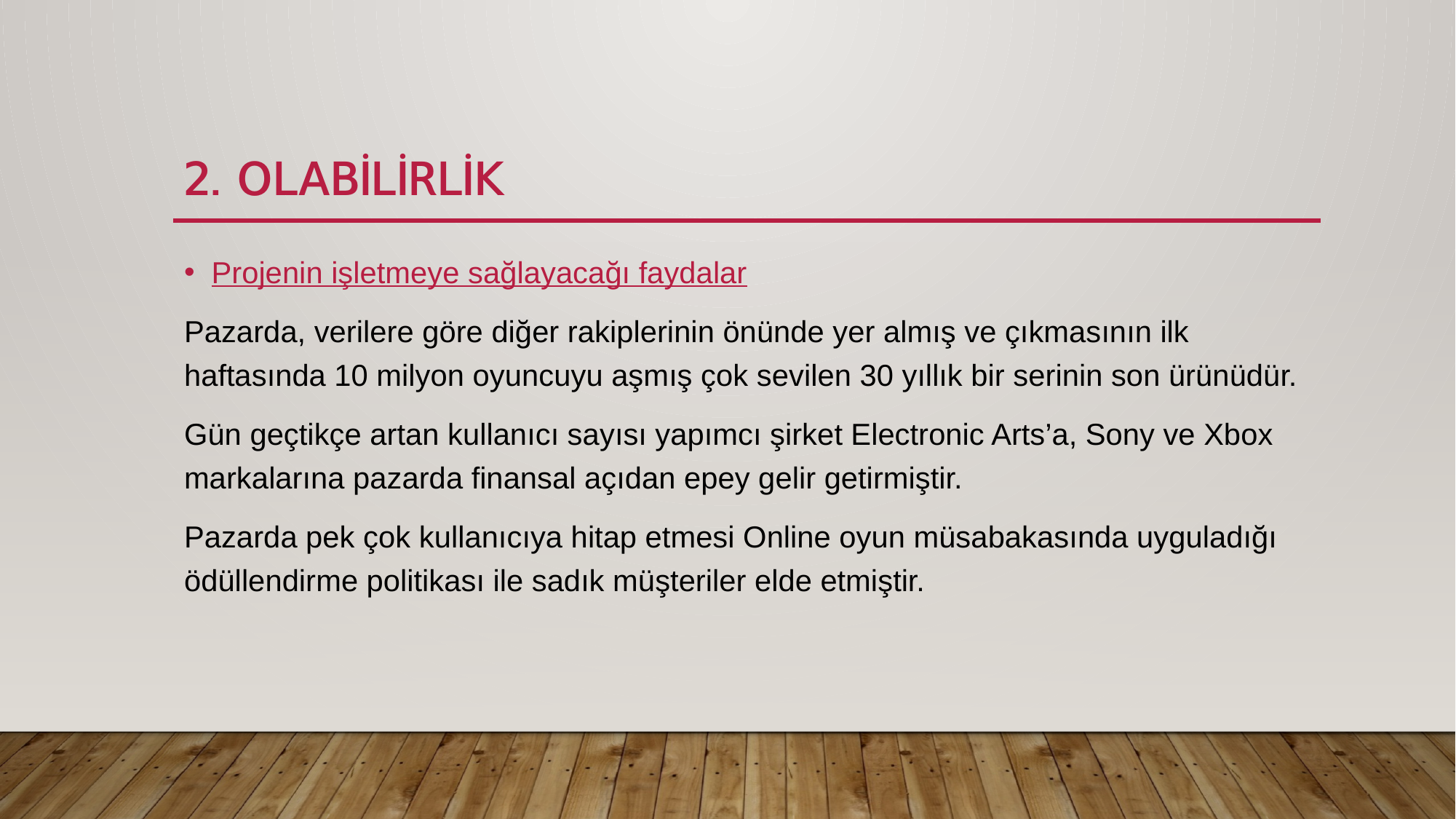

# 2. OLABİLİRLİK
Projenin işletmeye sağlayacağı faydalar
Pazarda, verilere göre diğer rakiplerinin önünde yer almış ve çıkmasının ilk haftasında 10 milyon oyuncuyu aşmış çok sevilen 30 yıllık bir serinin son ürünüdür.
Gün geçtikçe artan kullanıcı sayısı yapımcı şirket Electronic Arts’a, Sony ve Xbox markalarına pazarda finansal açıdan epey gelir getirmiştir.
Pazarda pek çok kullanıcıya hitap etmesi Online oyun müsabakasında uyguladığı ödüllendirme politikası ile sadık müşteriler elde etmiştir.